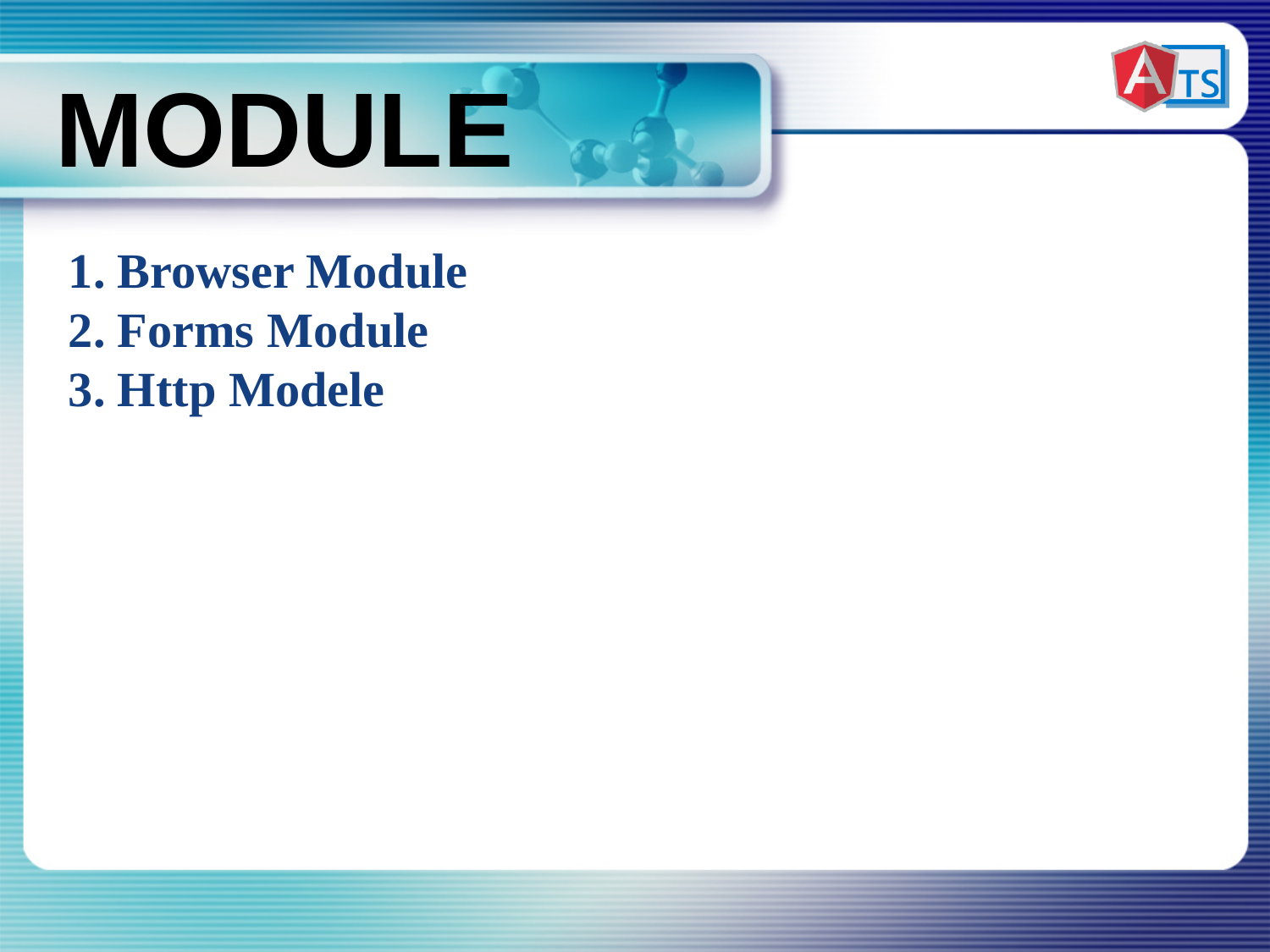

# Module
1. Browser Module
2. Forms Module
3. Http Modele